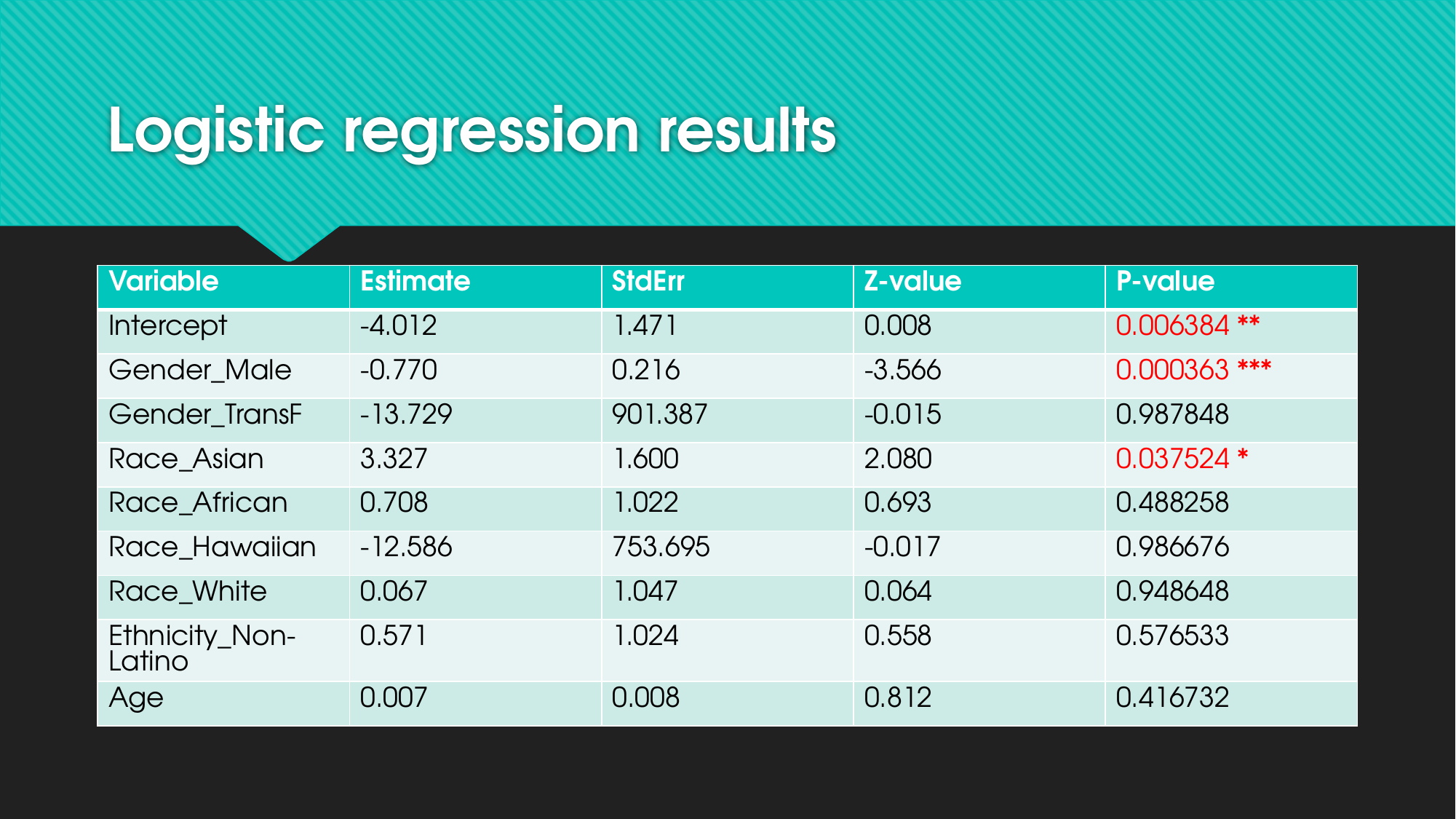

# Logistic regression results
| Variable | Estimate | StdErr | Z-value | P-value |
| --- | --- | --- | --- | --- |
| Intercept | -4.012 | 1.471 | 0.008 | 0.006384 \*\* |
| Gender\_Male | -0.770 | 0.216 | -3.566 | 0.000363 \*\*\* |
| Gender\_TransF | -13.729 | 901.387 | -0.015 | 0.987848 |
| Race\_Asian | 3.327 | 1.600 | 2.080 | 0.037524 \* |
| Race\_African | 0.708 | 1.022 | 0.693 | 0.488258 |
| Race\_Hawaiian | -12.586 | 753.695 | -0.017 | 0.986676 |
| Race\_White | 0.067 | 1.047 | 0.064 | 0.948648 |
| Ethnicity\_Non-Latino | 0.571 | 1.024 | 0.558 | 0.576533 |
| Age | 0.007 | 0.008 | 0.812 | 0.416732 |